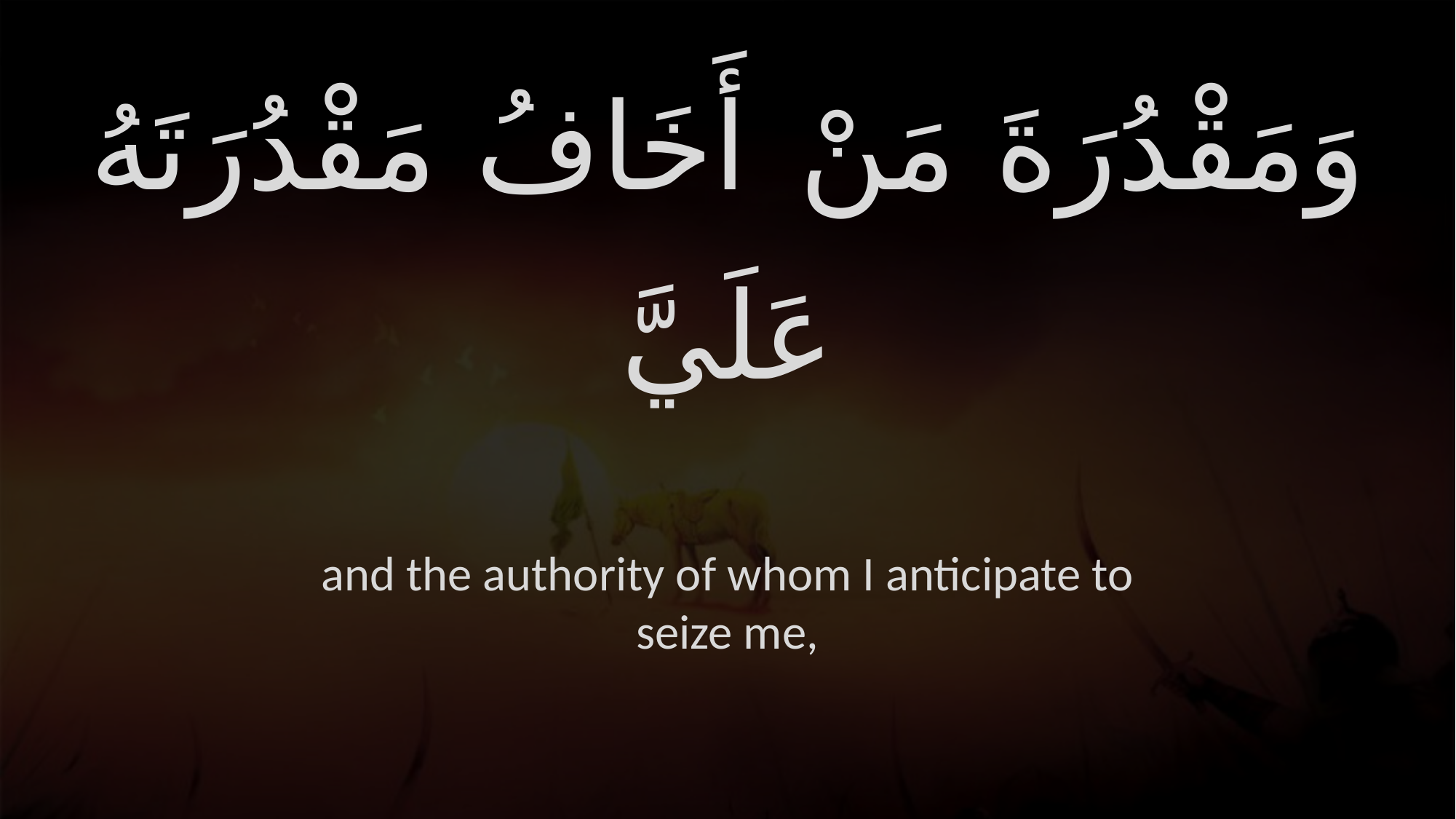

# وَمَقْدُرَةَ مَنْ أَخَافُ مَقْدُرَتَهُ عَلَيَّ
and the authority of whom I anticipate to seize me,